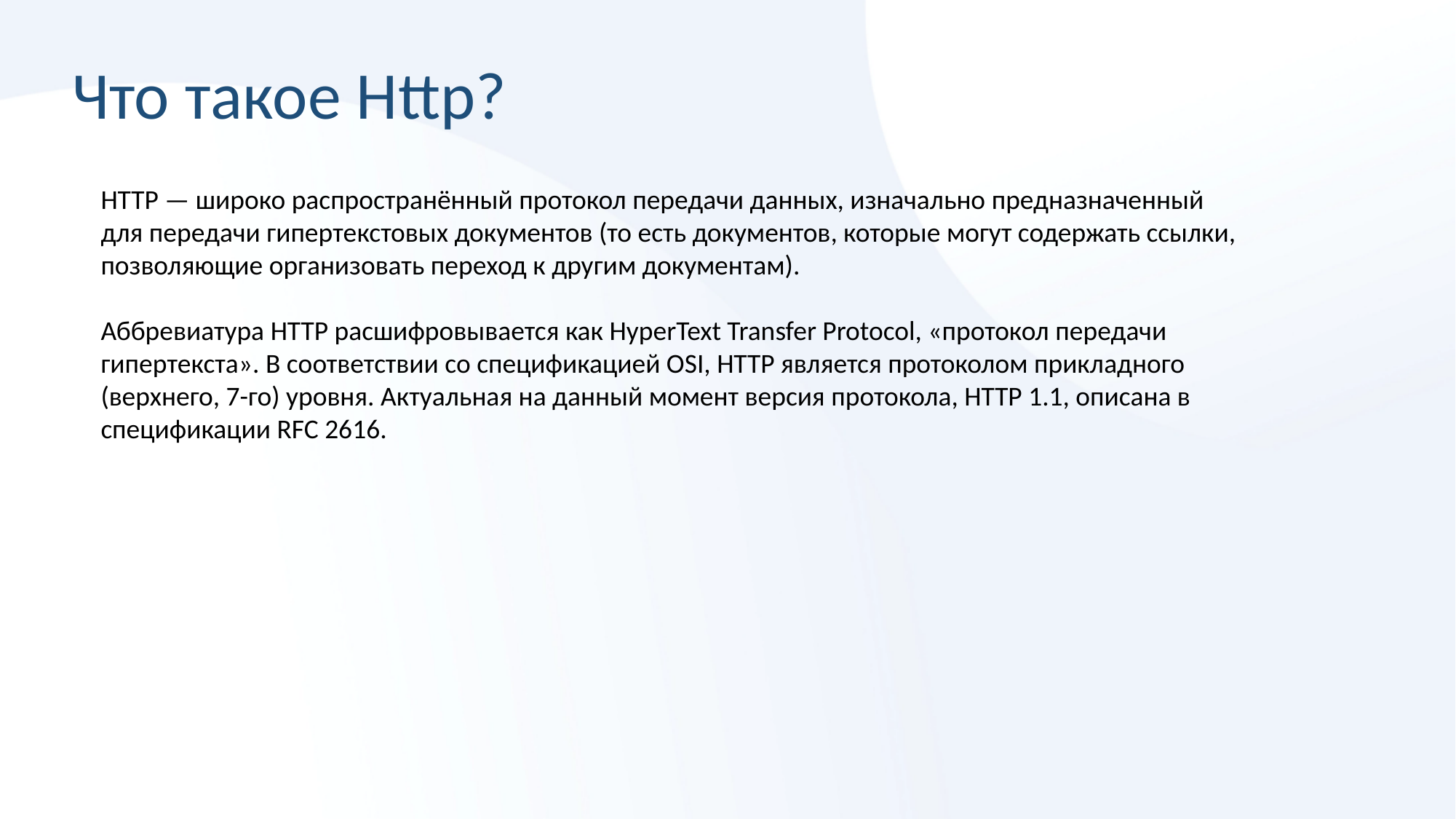

# Что такое Http?
HTTP — широко распространённый протокол передачи данных, изначально предназначенный для передачи гипертекстовых документов (то есть документов, которые могут содержать ссылки, позволяющие организовать переход к другим документам).

Аббревиатура HTTP расшифровывается как HyperText Transfer Protocol, «протокол передачи гипертекста». В соответствии со спецификацией OSI, HTTP является протоколом прикладного (верхнего, 7-го) уровня. Актуальная на данный момент версия протокола, HTTP 1.1, описана в спецификации RFC 2616.